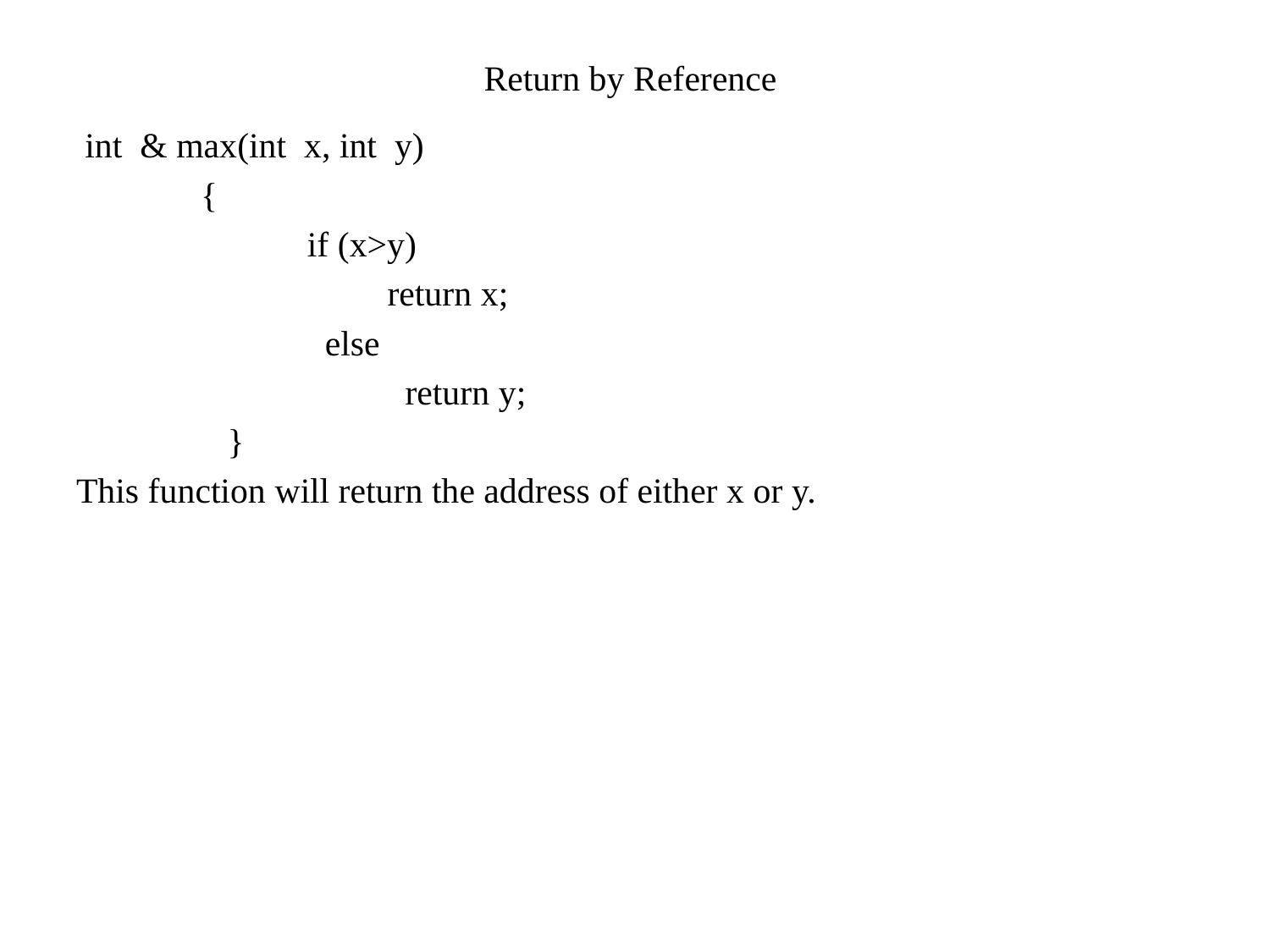

# Return by Reference
 int  & max(int  x, int  y)
              {
                          if (x>y)
                                   return x;
                            else
                                     return y;
                 }
This function will return the address of either x or y.